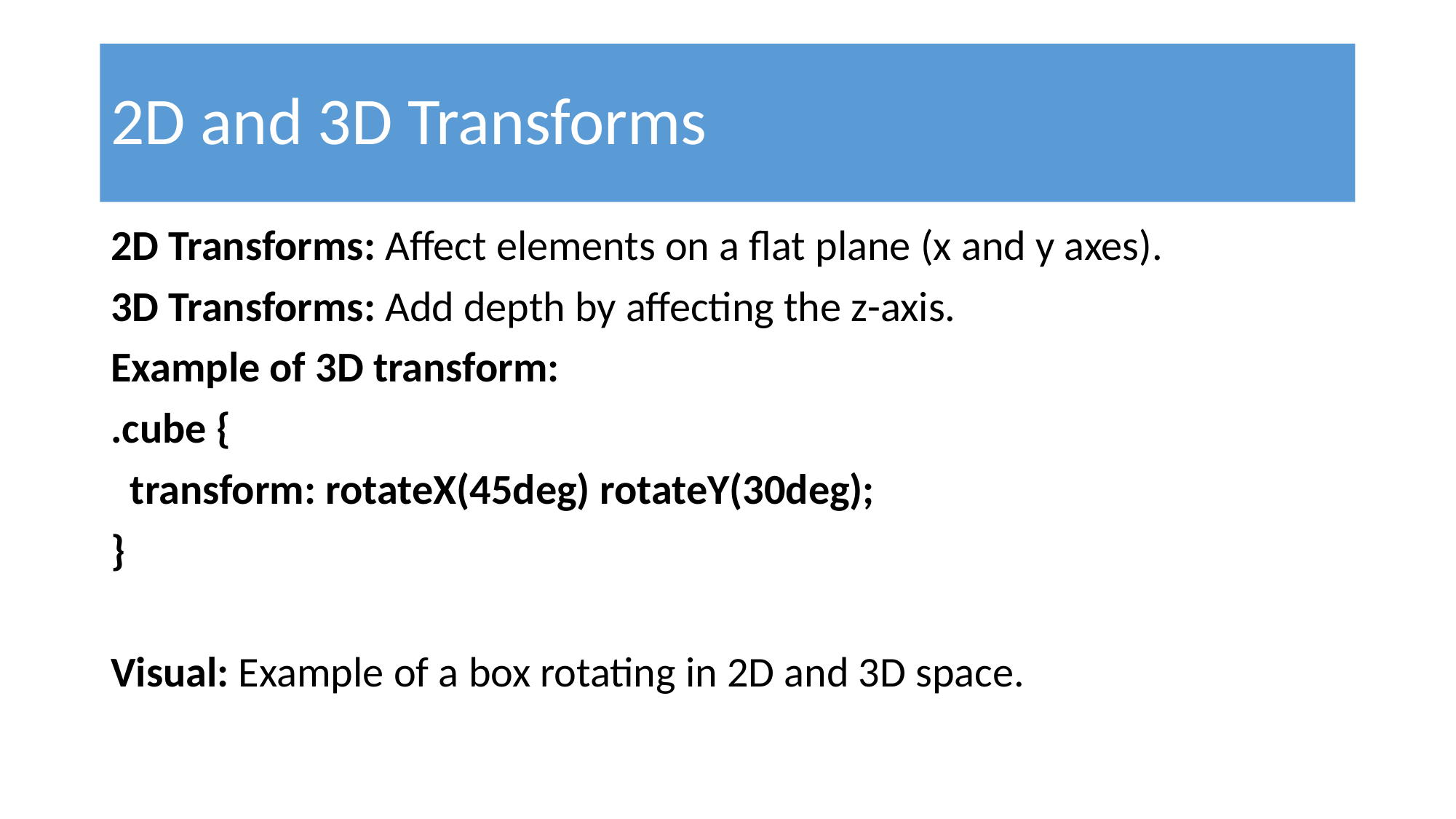

# 2D and 3D Transforms
2D Transforms: Affect elements on a flat plane (x and y axes).
3D Transforms: Add depth by affecting the z-axis.
Example of 3D transform:
.cube {
  transform: rotateX(45deg) rotateY(30deg);
}

Visual: Example of a box rotating in 2D and 3D space.